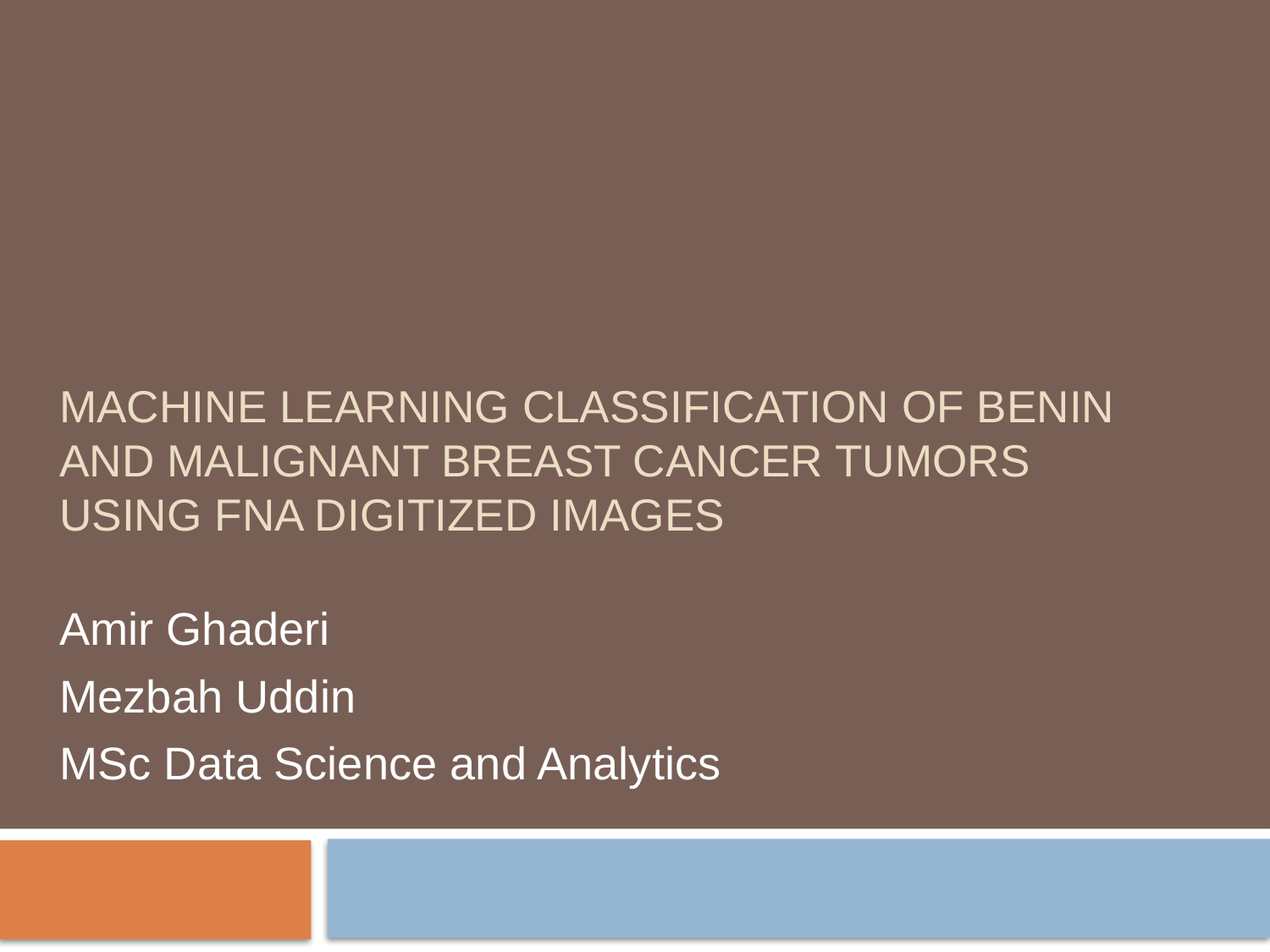

# Machine Learning Classification of Benin and Malignant Breast Cancer Tumors Using FNA Digitized Images
Amir Ghaderi
Mezbah Uddin
MSc Data Science and Analytics